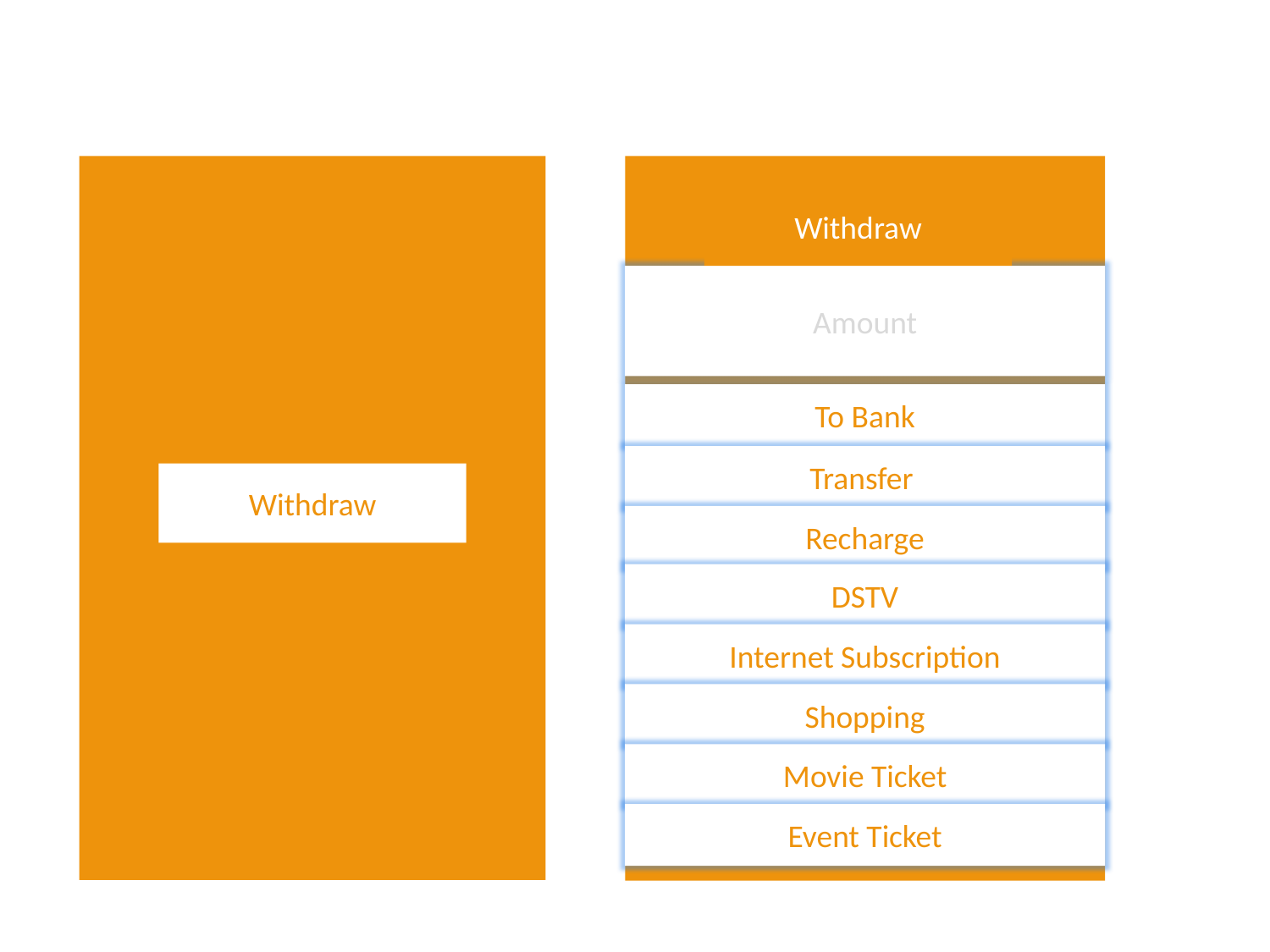

Withdraw
Amount
To Bank
Transfer
Withdraw
Recharge
DSTV
Internet Subscription
Shopping
Movie Ticket
Event Ticket